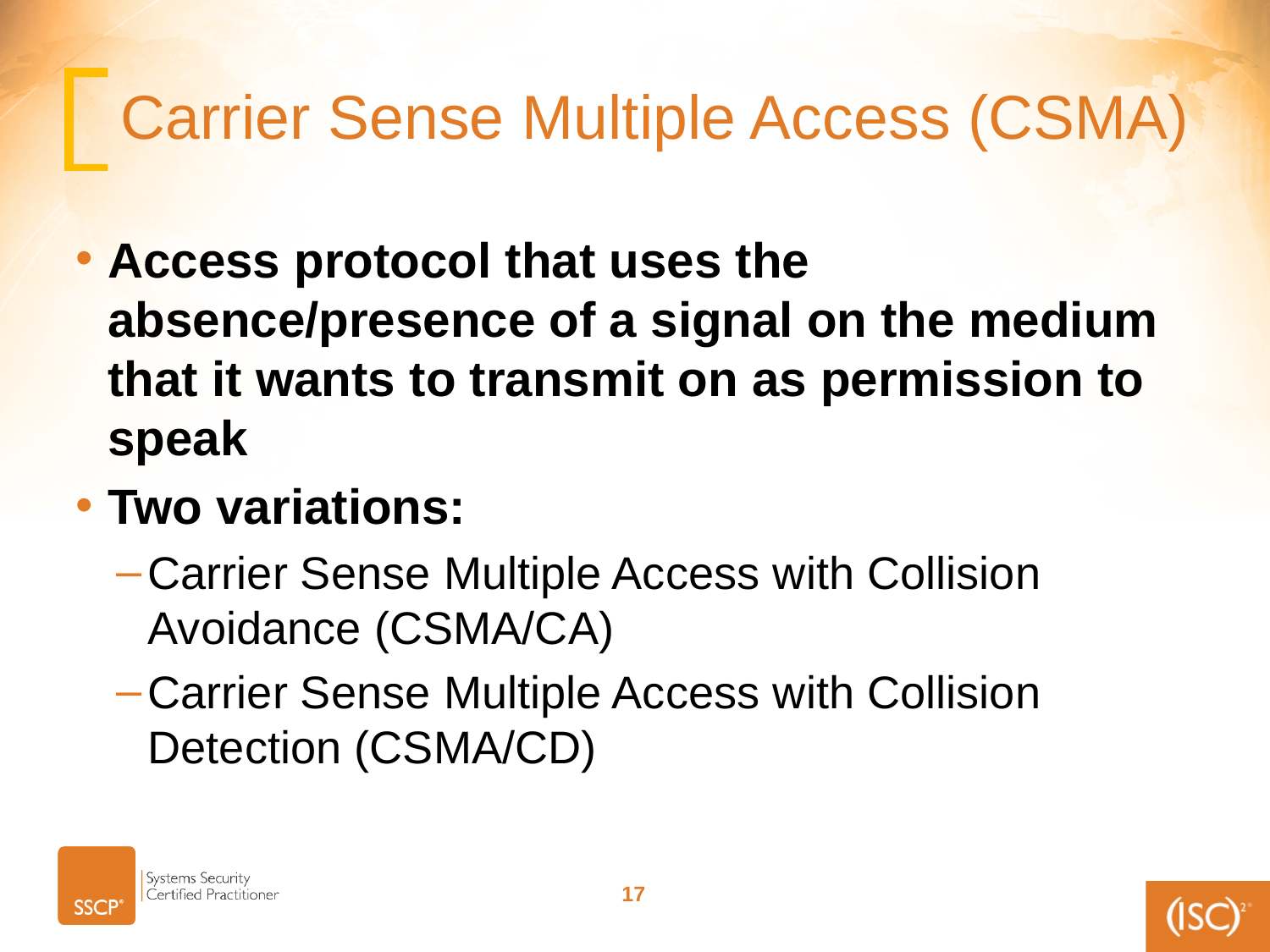

# Carrier Sense Multiple Access (CSMA)
Access protocol that uses the absence/presence of a signal on the medium that it wants to transmit on as permission to speak
Two variations:
Carrier Sense Multiple Access with Collision Avoidance (CSMA/CA)
Carrier Sense Multiple Access with Collision Detection (CSMA/CD)